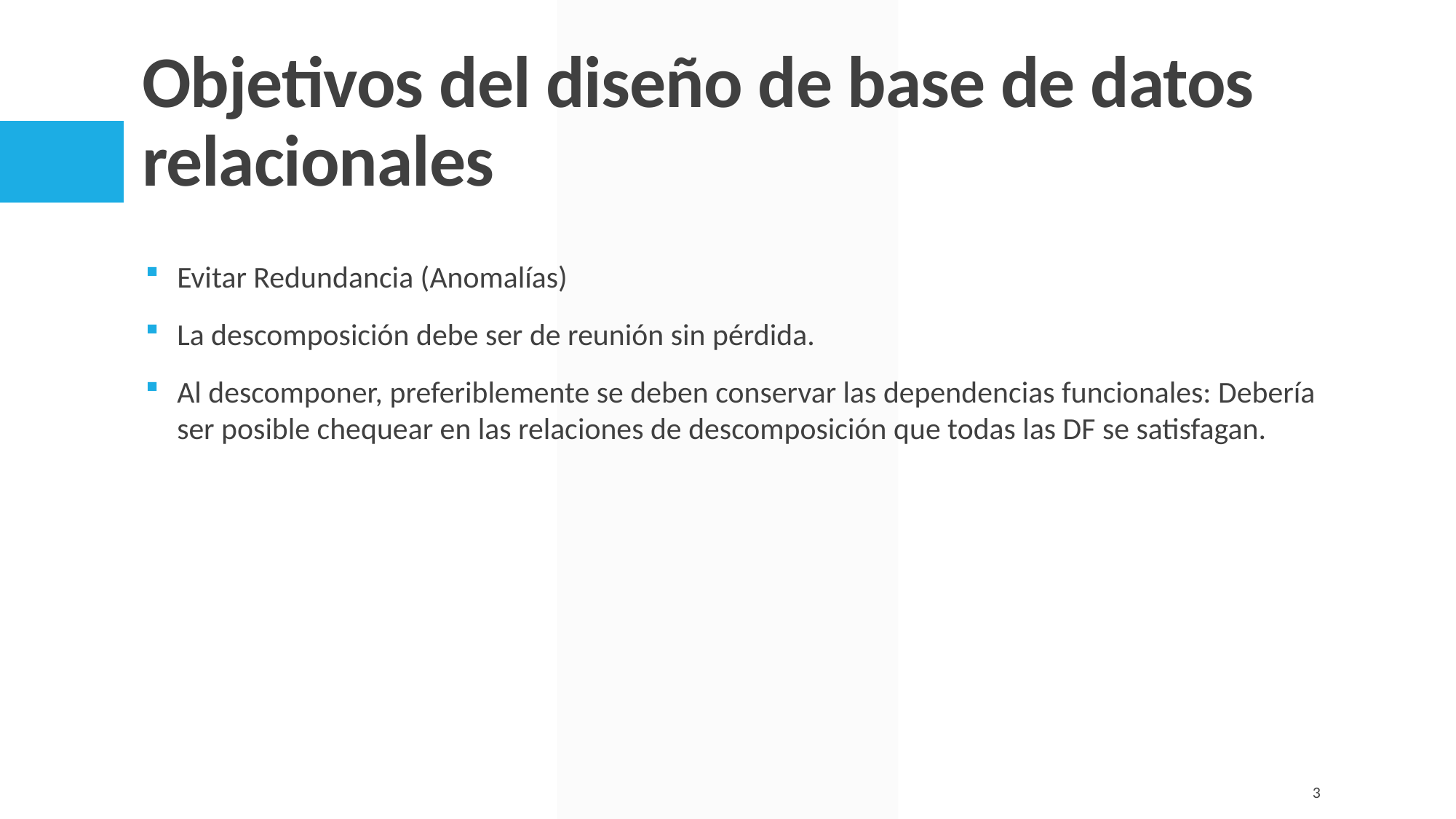

# Objetivos del diseño de base de datos relacionales
Evitar Redundancia (Anomalías)
La descomposición debe ser de reunión sin pérdida.
Al descomponer, preferiblemente se deben conservar las dependencias funcionales: Debería ser posible chequear en las relaciones de descomposición que todas las DF se satisfagan.
3